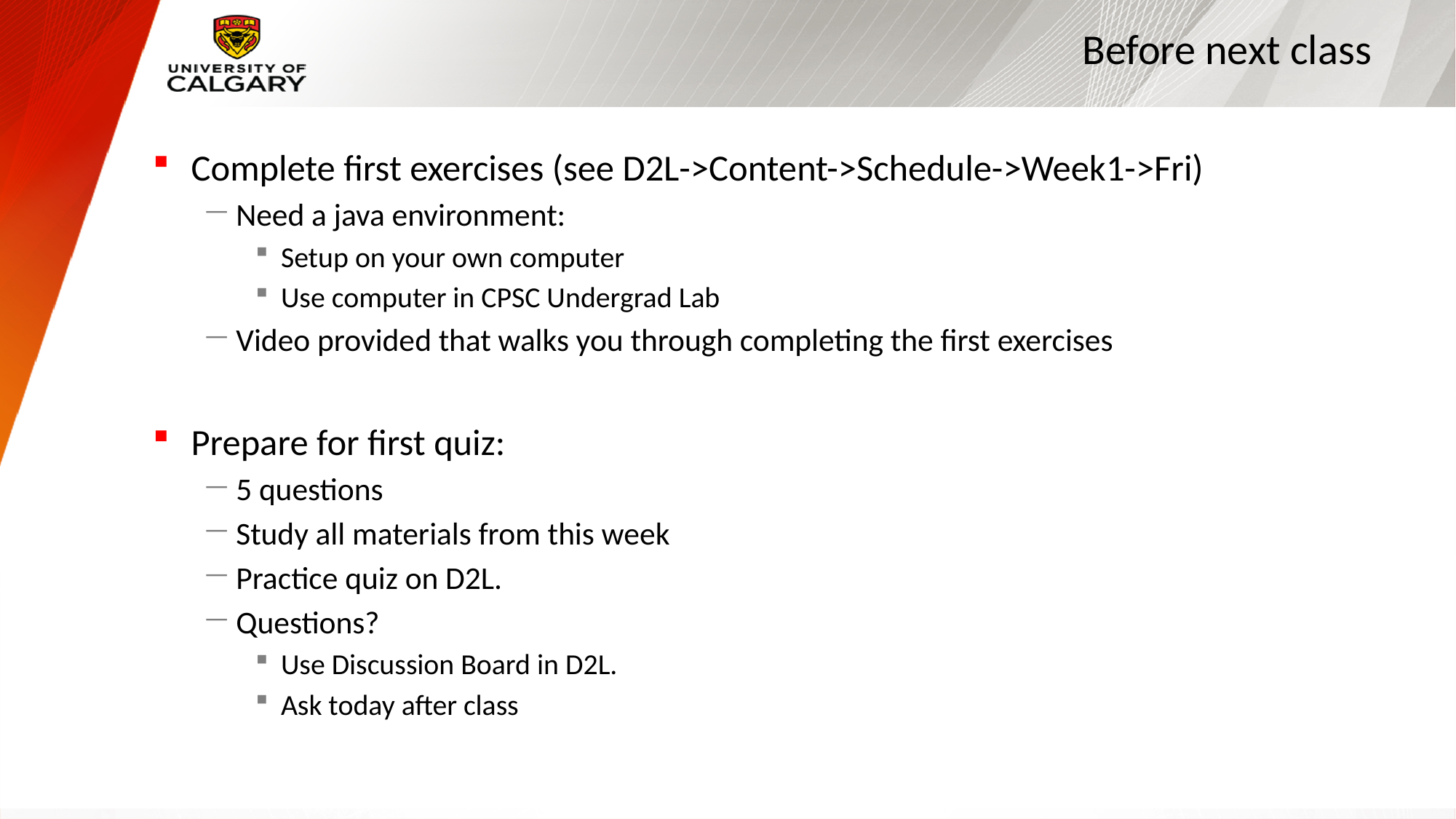

# Before next class
Complete first exercises (see D2L->Content->Schedule->Week1->Fri)
Need a java environment:
Setup on your own computer
Use computer in CPSC Undergrad Lab
Video provided that walks you through completing the first exercises

Prepare for first quiz:
5 questions
Study all materials from this week
Practice quiz on D2L.
Questions?
Use Discussion Board in D2L.
Ask today after class